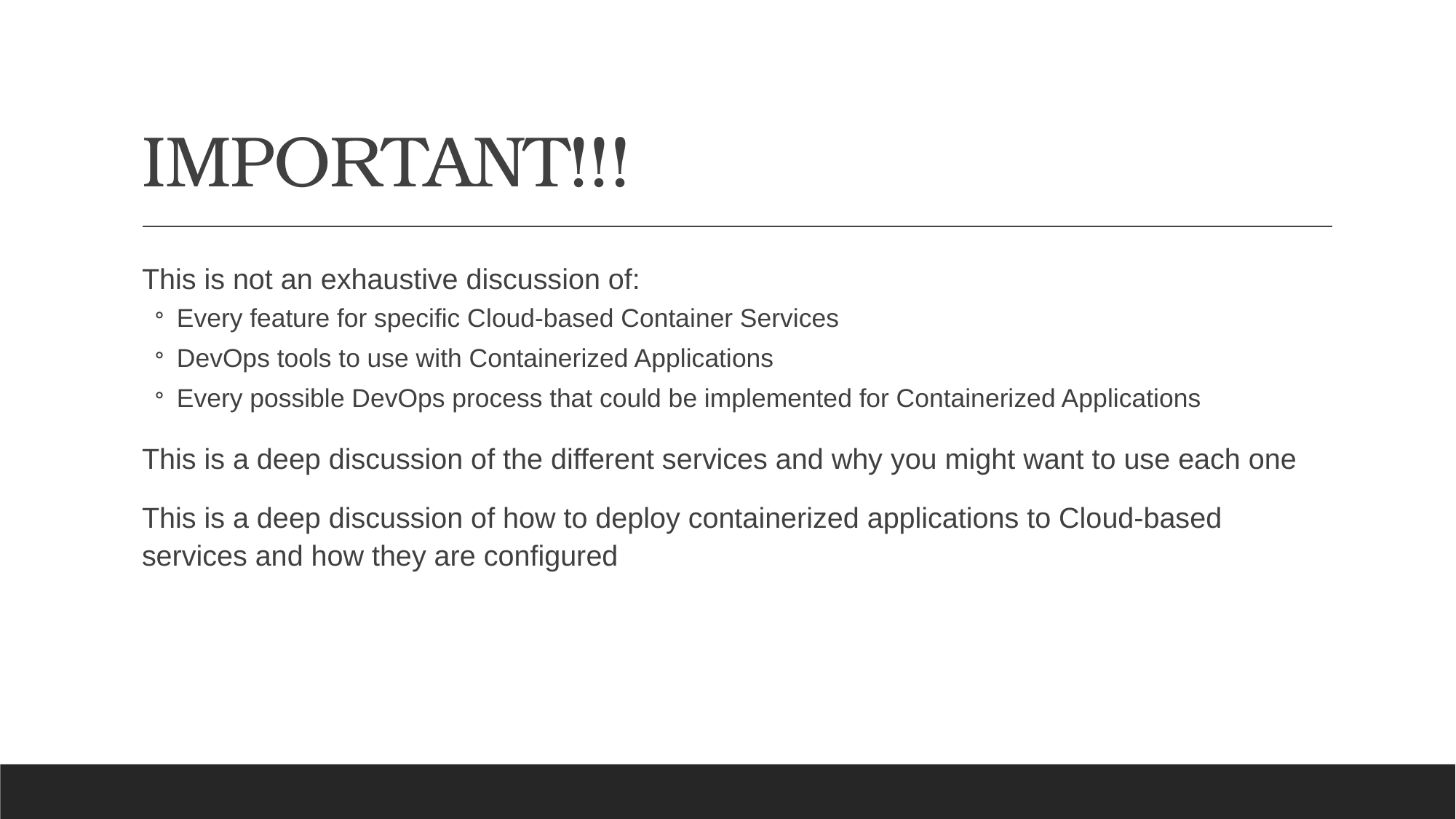

# IMPORTANT!!!
This is not an exhaustive discussion of:
Every feature for specific Cloud-based Container Services
DevOps tools to use with Containerized Applications
Every possible DevOps process that could be implemented for Containerized Applications
This is a deep discussion of the different services and why you might want to use each one
This is a deep discussion of how to deploy containerized applications to Cloud-based services and how they are configured